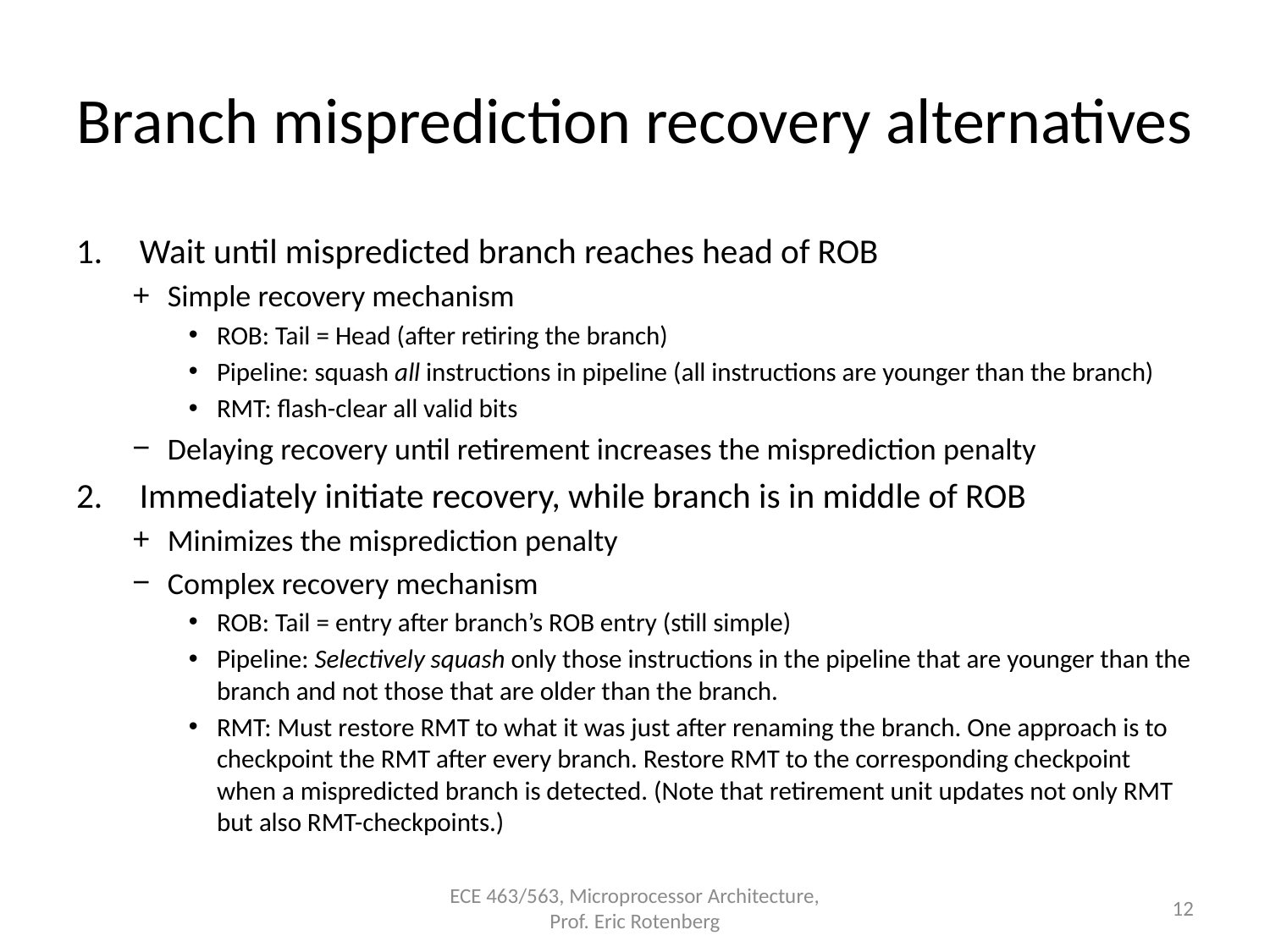

# Branch misprediction recovery alternatives
Wait until mispredicted branch reaches head of ROB
Simple recovery mechanism
ROB: Tail = Head (after retiring the branch)
Pipeline: squash all instructions in pipeline (all instructions are younger than the branch)
RMT: flash-clear all valid bits
Delaying recovery until retirement increases the misprediction penalty
Immediately initiate recovery, while branch is in middle of ROB
Minimizes the misprediction penalty
Complex recovery mechanism
ROB: Tail = entry after branch’s ROB entry (still simple)
Pipeline: Selectively squash only those instructions in the pipeline that are younger than the branch and not those that are older than the branch.
RMT: Must restore RMT to what it was just after renaming the branch. One approach is to checkpoint the RMT after every branch. Restore RMT to the corresponding checkpoint when a mispredicted branch is detected. (Note that retirement unit updates not only RMT but also RMT-checkpoints.)
ECE 463/563, Microprocessor Architecture, Prof. Eric Rotenberg
12